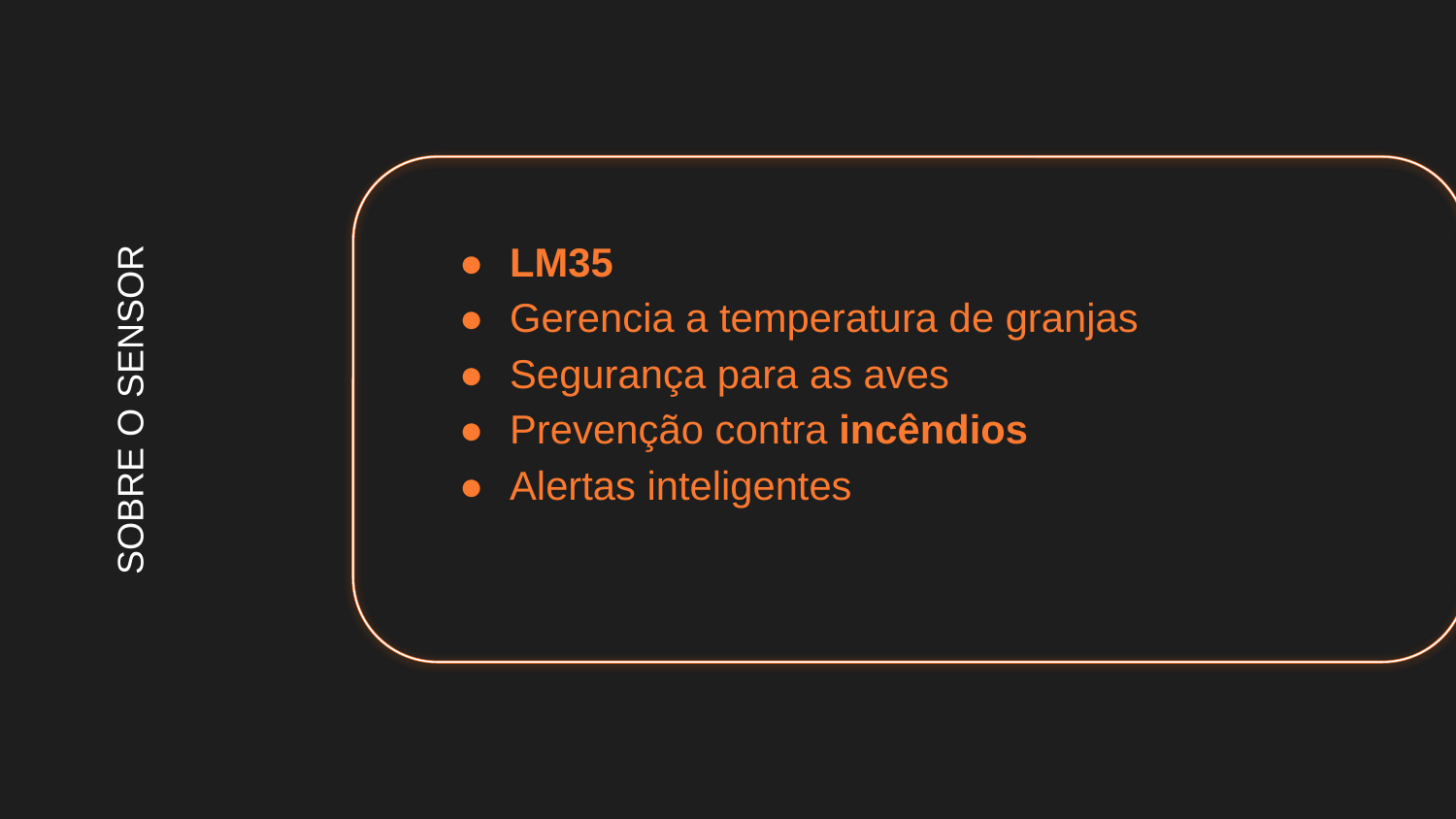

LM35
Gerencia a temperatura de granjas
Segurança para as aves
Prevenção contra incêndios
Alertas inteligentes
# SOBRE O SENSOR